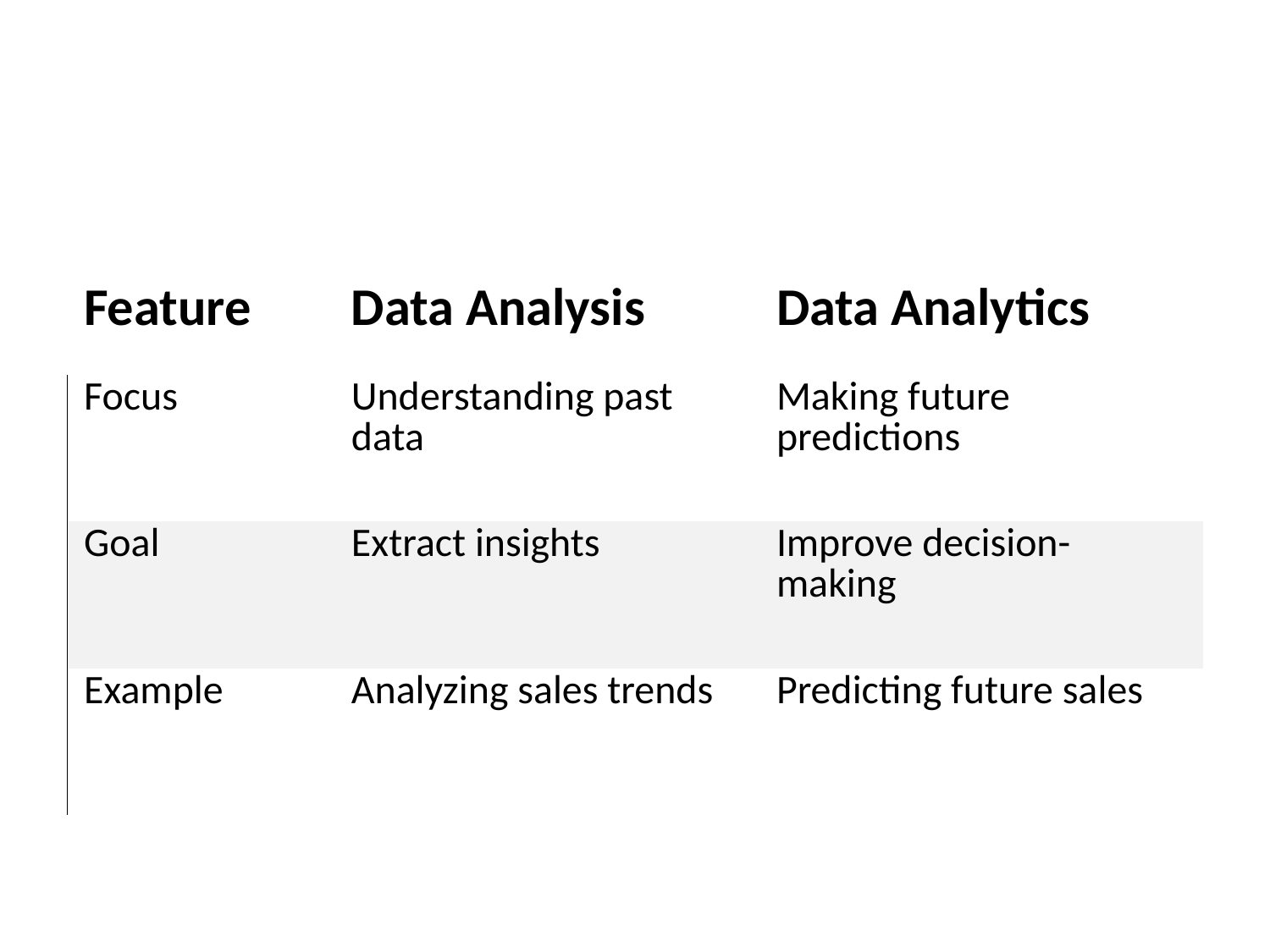

# Data Analysis vs. Data Analytics
| Feature | Data Analysis | Data Analytics |
| --- | --- | --- |
| Focus | Understanding past data | Making future predictions |
| Goal | Extract insights | Improve decision-making |
| Example | Analyzing sales trends | Predicting future sales |